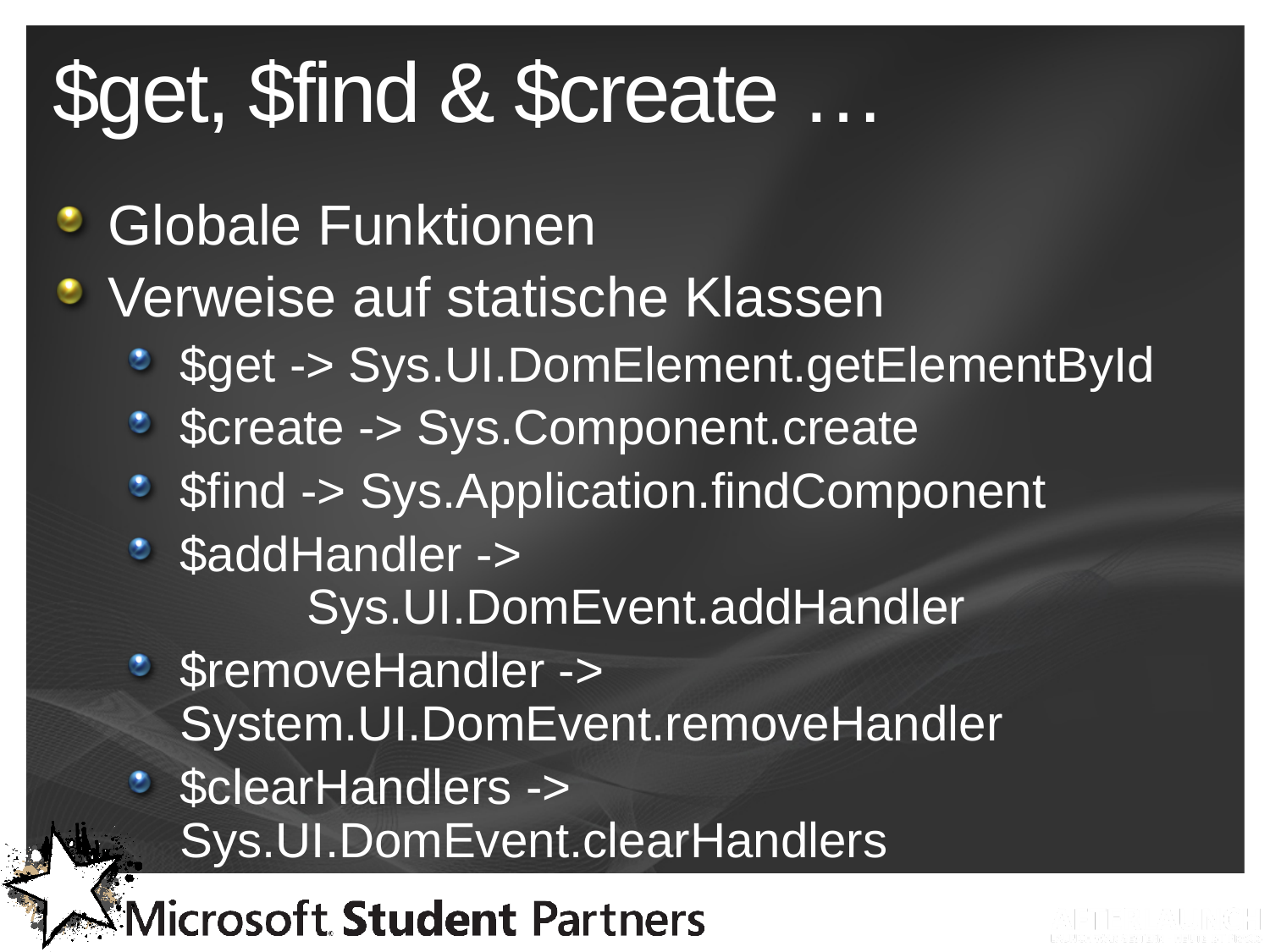

# $get, $find & $create …
Globale Funktionen
Verweise auf statische Klassen
$get -> Sys.UI.DomElement.getElementById
$create -> Sys.Component.create
$find -> Sys.Application.findComponent
$addHandler ->
	Sys.UI.DomEvent.addHandler
$removeHandler -> 	System.UI.DomEvent.removeHandler
$clearHandlers -> 	Sys.UI.DomEvent.clearHandlers